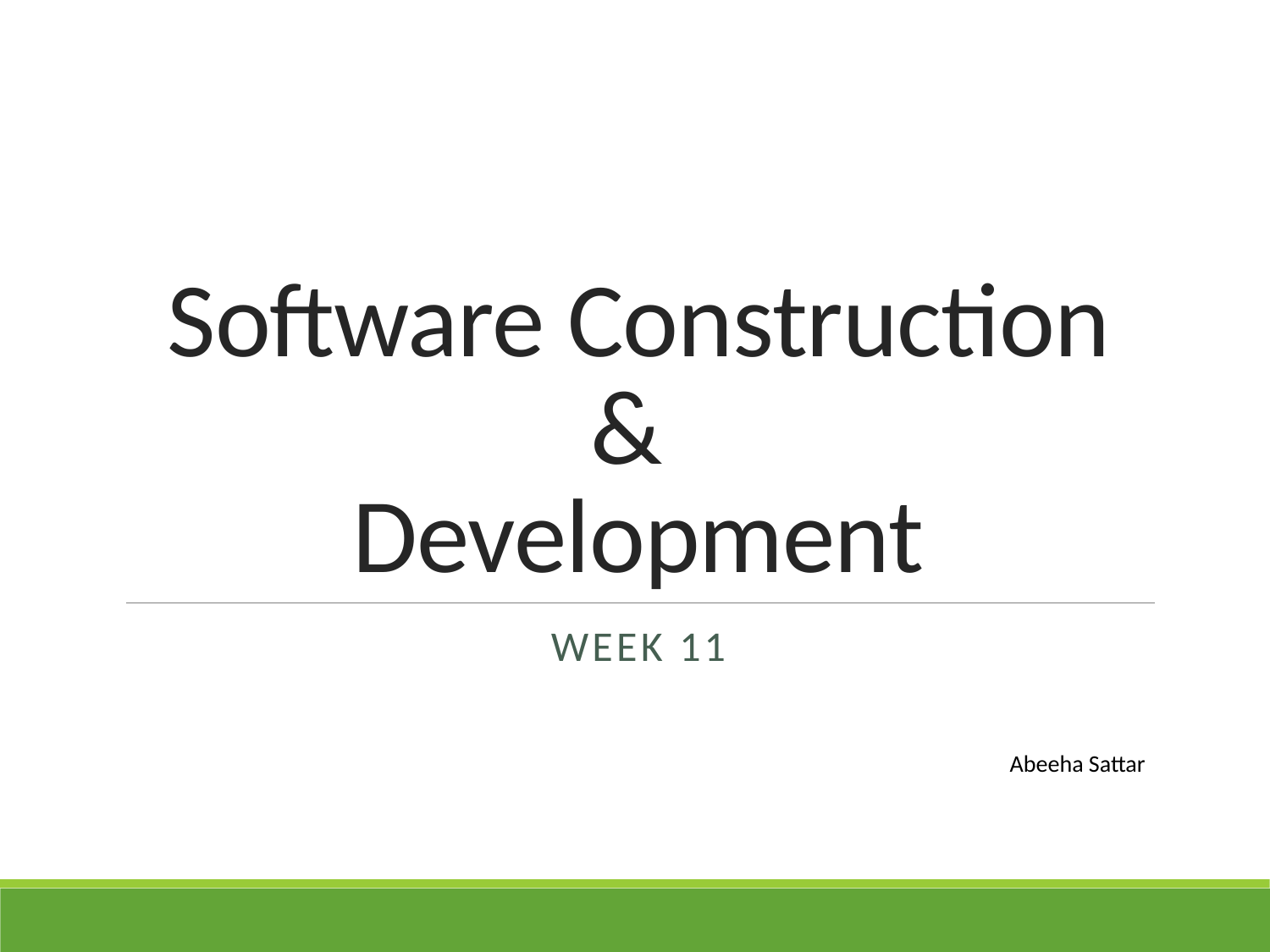

# Software Construction & Development
Week 11
Abeeha Sattar